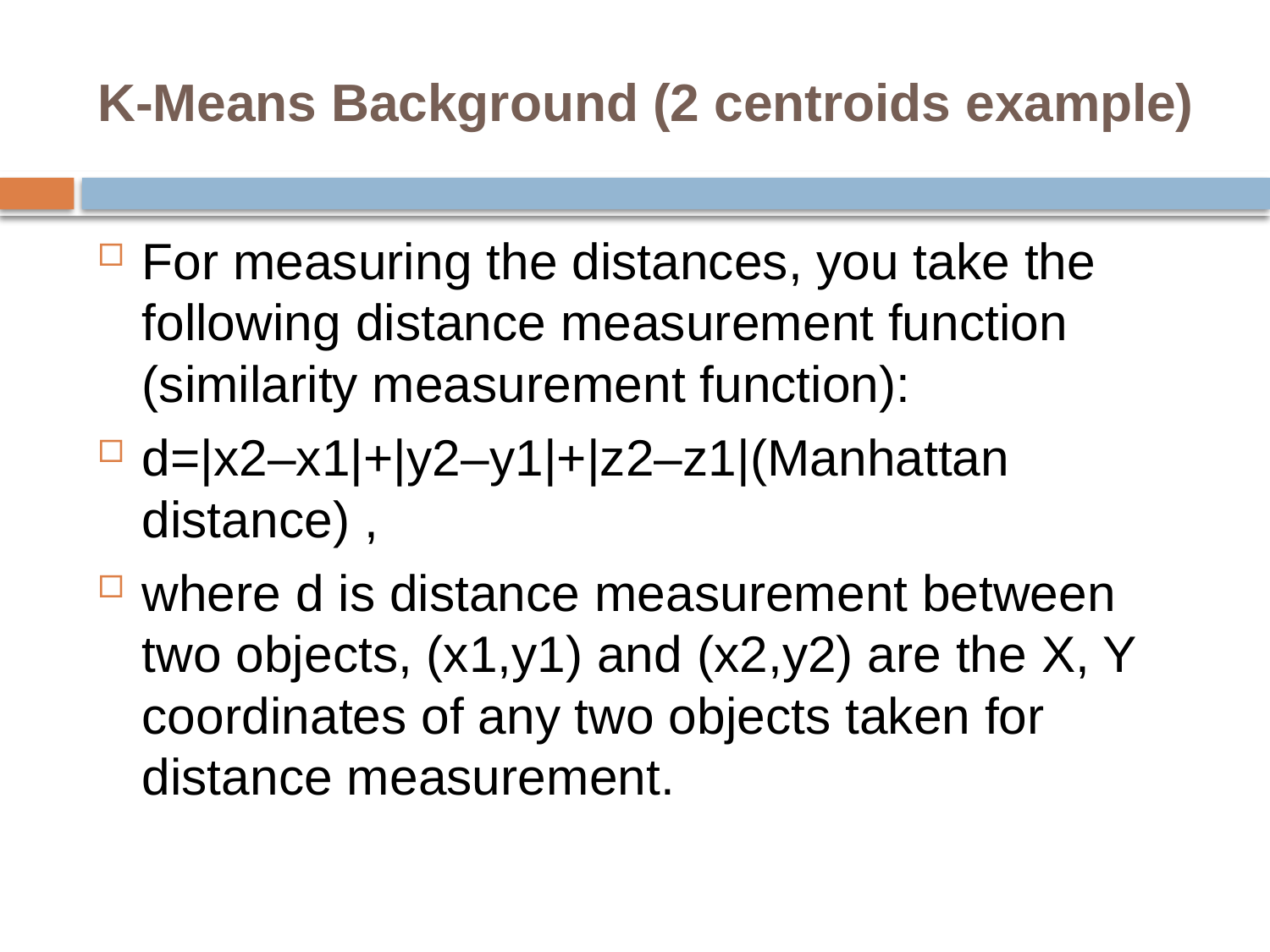

# K-Means Background (2 centroids example)
For measuring the distances, you take the following distance measurement function (similarity measurement function):
d=|x2–x1|+|y2–y1|+|z2–z1|(Manhattan distance) ,
where d is distance measurement between two objects, (x1,y1) and (x2,y2) are the X, Y coordinates of any two objects taken for distance measurement.